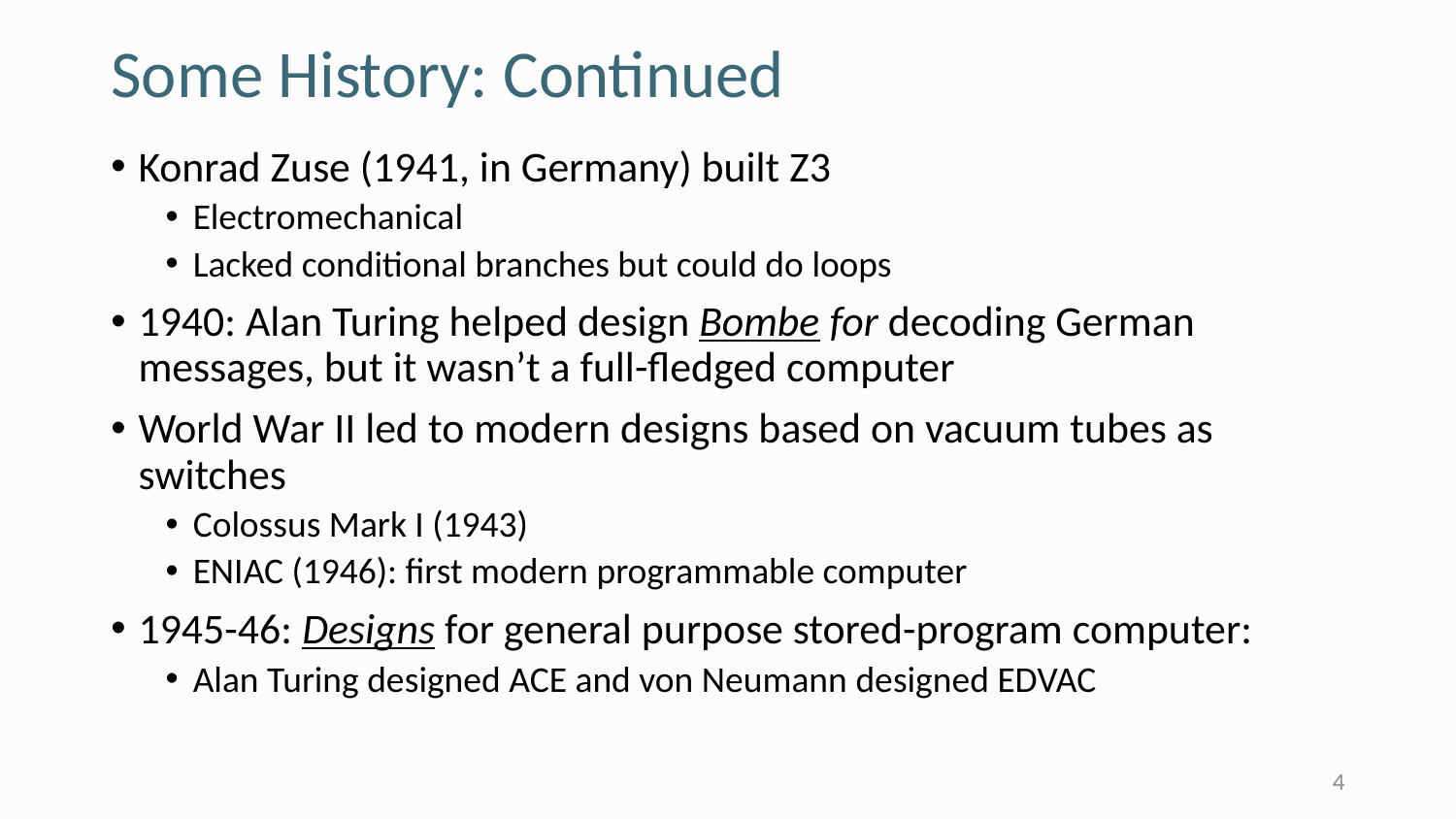

# Some History: Continued
Konrad Zuse (1941, in Germany) built Z3
Electromechanical
Lacked conditional branches but could do loops
1940: Alan Turing helped design Bombe for decoding German messages, but it wasn’t a full-fledged computer
World War II led to modern designs based on vacuum tubes as switches
Colossus Mark I (1943)
ENIAC (1946): first modern programmable computer
1945-46: Designs for general purpose stored-program computer:
Alan Turing designed ACE and von Neumann designed EDVAC
4